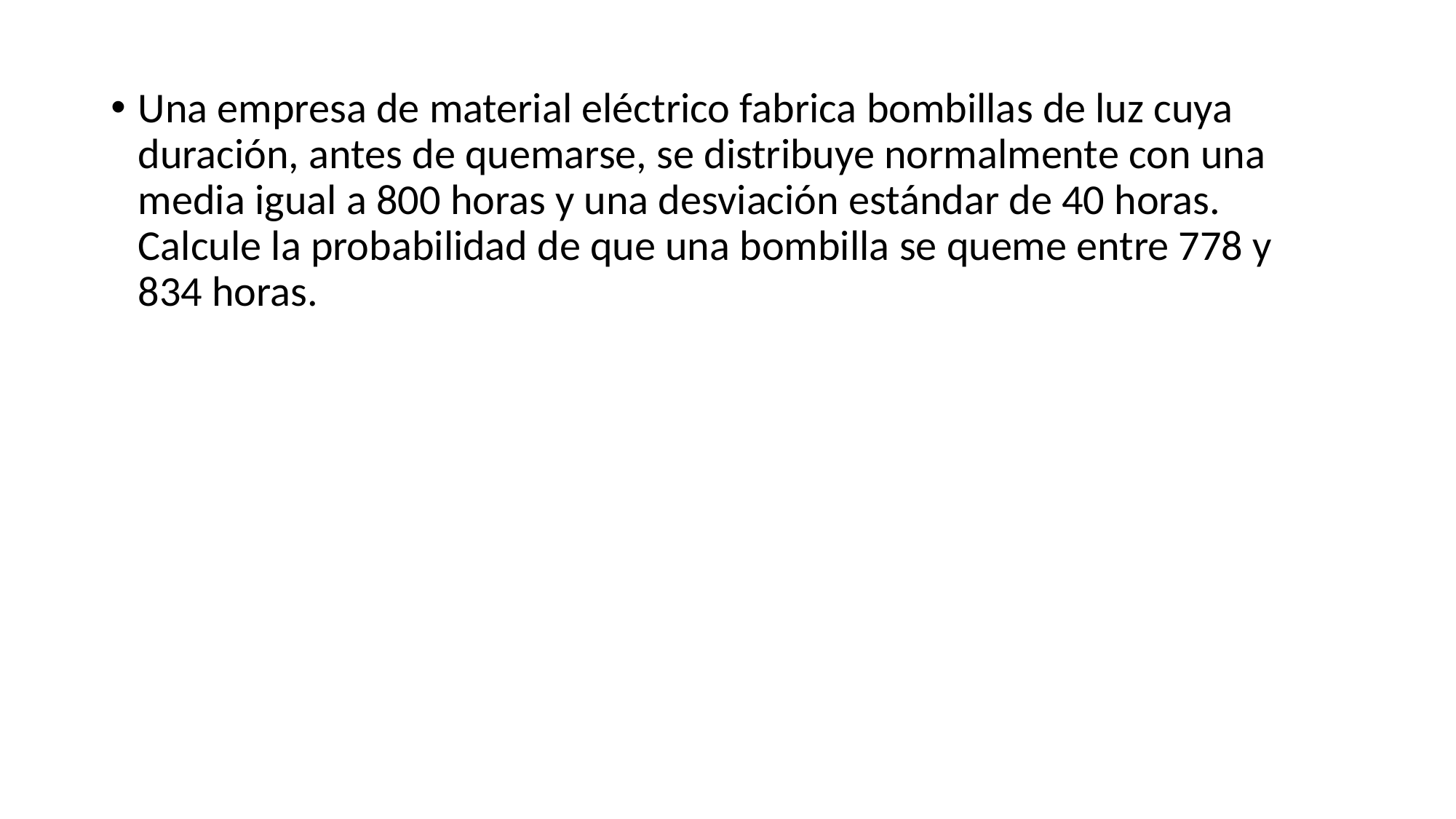

Una empresa de material eléctrico fabrica bombillas de luz cuya duración, antes de quemarse, se distribuye normalmente con una media igual a 800 horas y una desviación estándar de 40 horas. Calcule la probabilidad de que una bombilla se queme entre 778 y 834 horas.